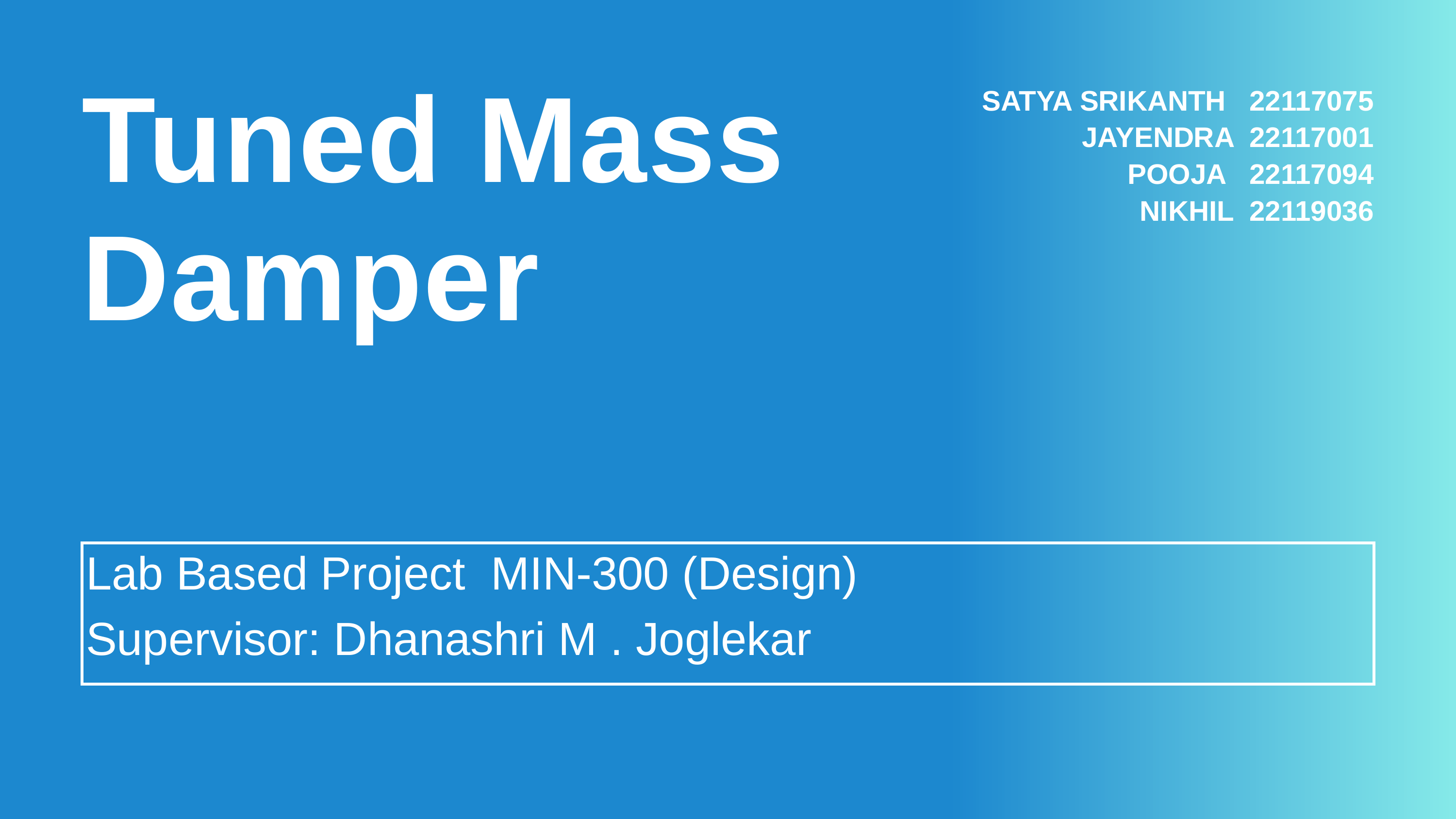

Tuned Mass Damper
 SATYA SRIKANTH   22117075
JAYENDRA  22117001
POOJA   22117094
NIKHIL  22119036

Lab Based Project  MIN-300 (Design)
Supervisor: Dhanashri M . Joglekar